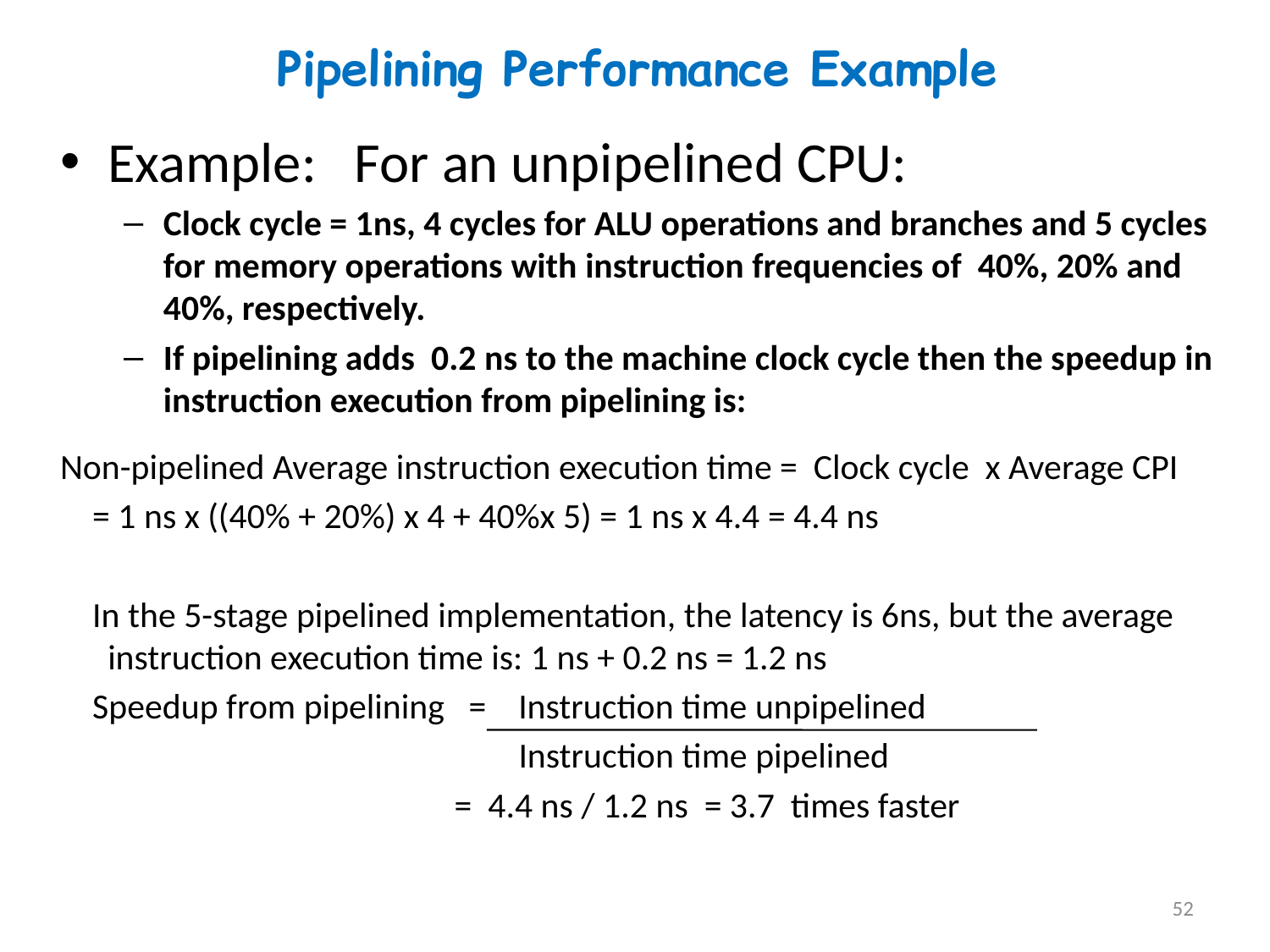

# Pipelining Performance Example
Example:   For an unpipelined CPU:
Clock cycle = 1ns, 4 cycles for ALU operations and branches and 5 cycles for memory operations with instruction frequencies of  40%, 20% and 40%, respectively.
If pipelining adds  0.2 ns to the machine clock cycle then the speedup in instruction execution from pipelining is:

Non-pipelined Average instruction execution time =  Clock cycle  x Average CPI
    = 1 ns x ((40% + 20%) x 4 + 40%x 5) = 1 ns x 4.4 = 4.4 ns

    In the 5-stage pipelined implementation, the latency is 6ns, but the average instruction execution time is: 1 ns + 0.2 ns = 1.2 ns
    Speedup from pipelining   =    Instruction time unpipelined
                                                         Instruction time pipelined
                                                 =  4.4 ns / 1.2 ns  = 3.7  times faster

52